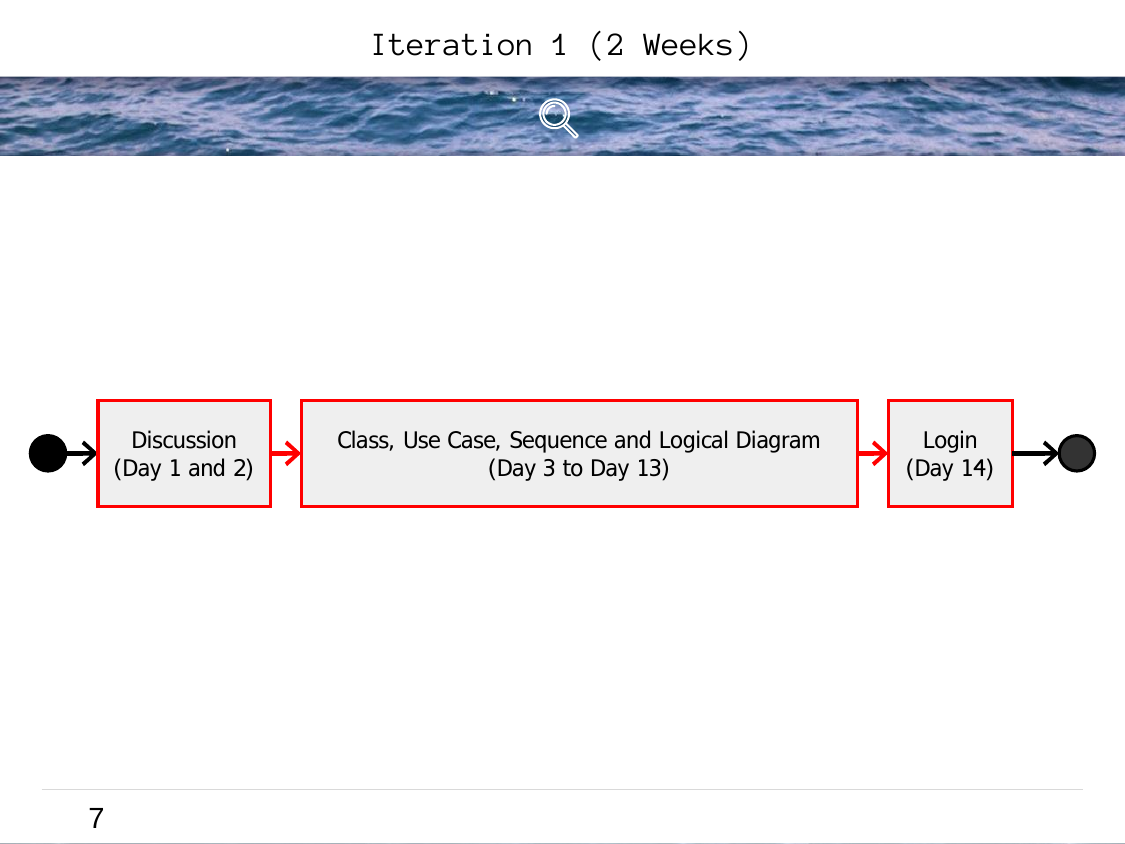

Iteration 1 (2 Weeks)

Discussion
(Day 1 and 2)
Class, Use Case, Sequence and Logical Diagram
(Day 3 to Day 13)
Login
(Day 14)

7